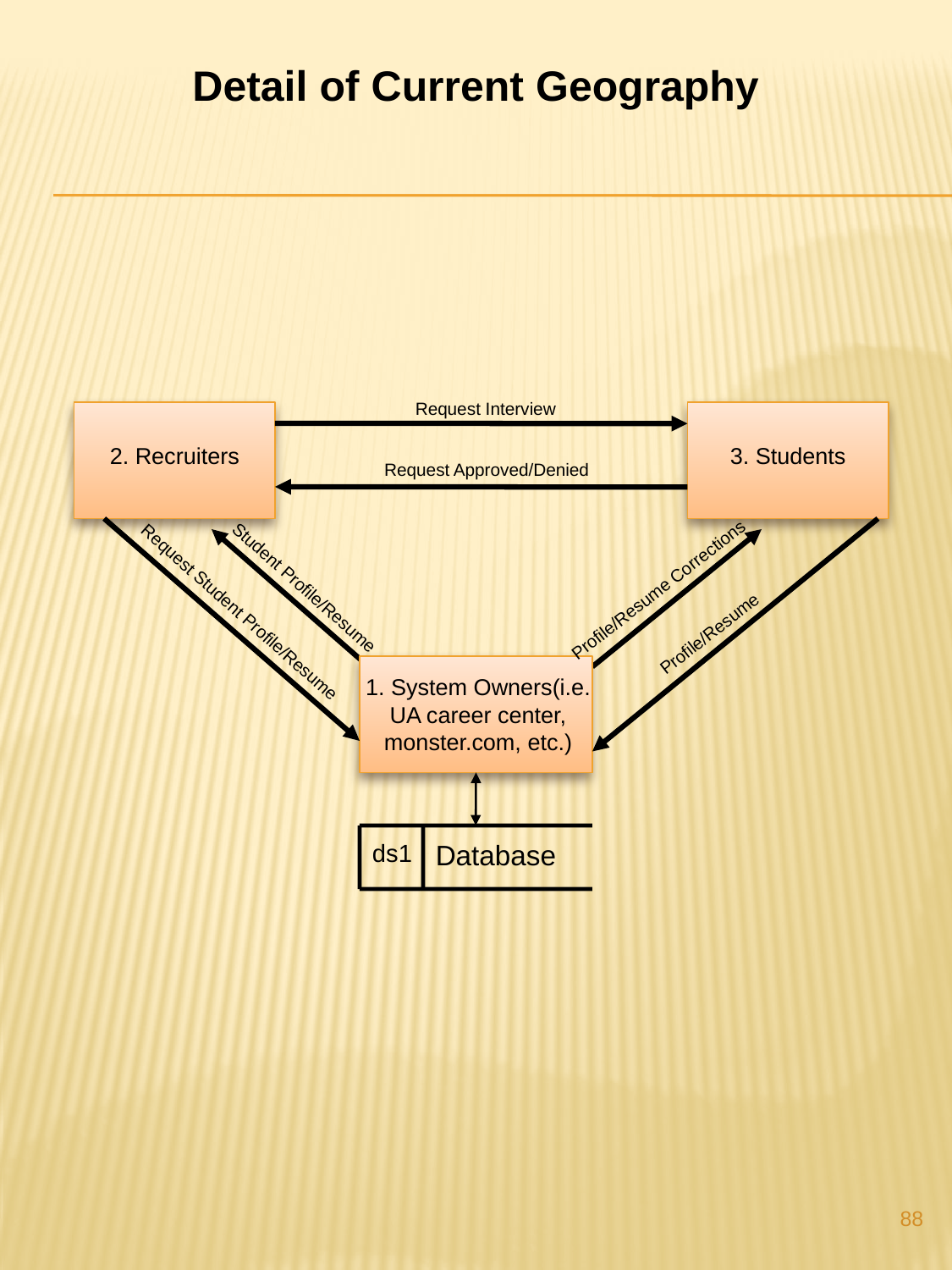

Detail of Current Geography
Request Interview

2. Recruiters
3. Students
Request Approved/Denied

Student Profile/Resume
Profile/Resume Corrections
Request Student Profile/Resume
Profile/Resume

1. System Owners(i.e. UA career center, monster.com, etc.)

ds1
Database

88